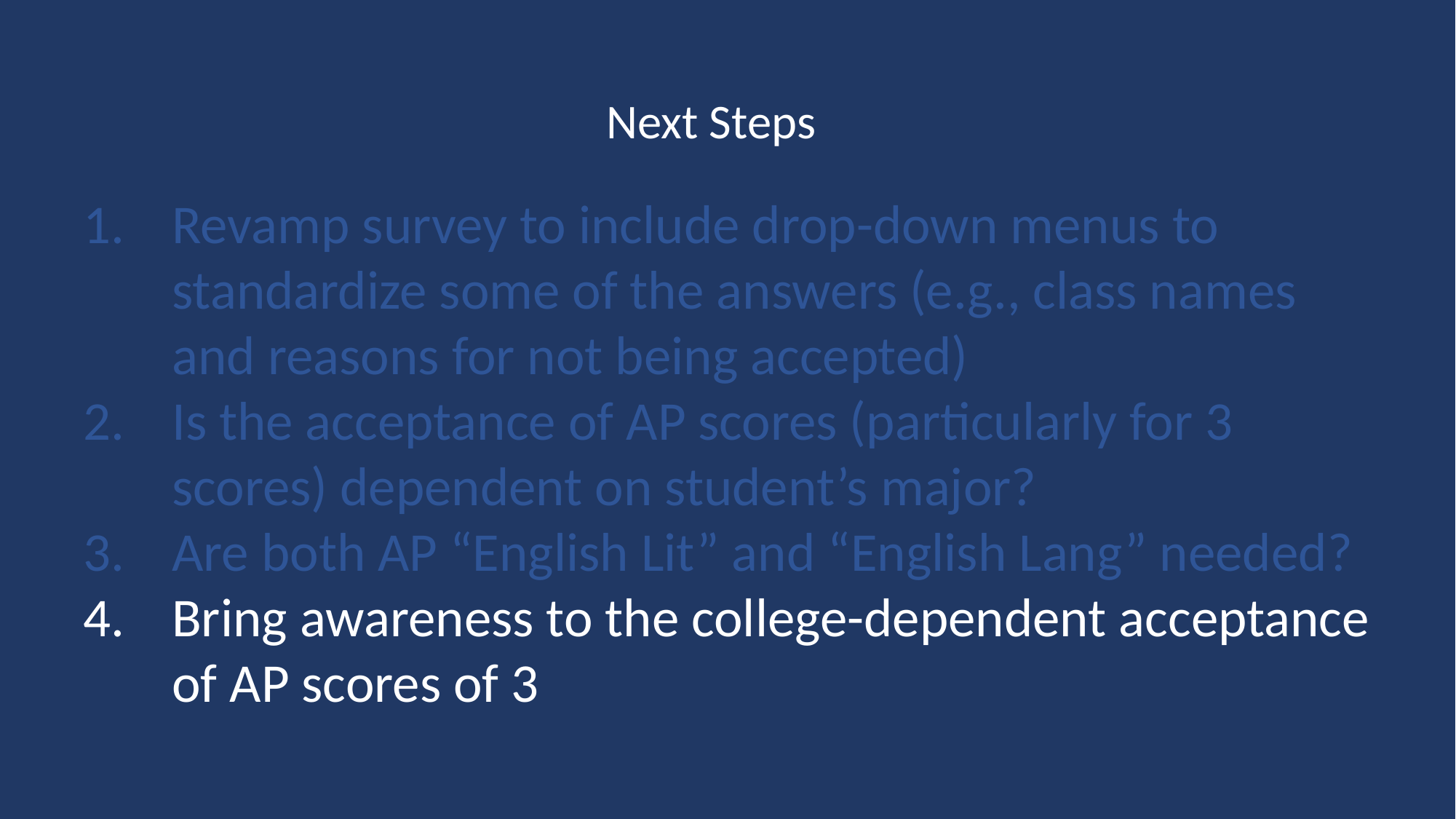

# Next Steps
Revamp survey to include drop-down menus to standardize some of the answers (e.g., class names and reasons for not being accepted)
Is the acceptance of AP scores (particularly for 3 scores) dependent on student’s major?
Are both AP “English Lit” and “English Lang” needed?
Bring awareness to the college-dependent acceptance of AP scores of 3